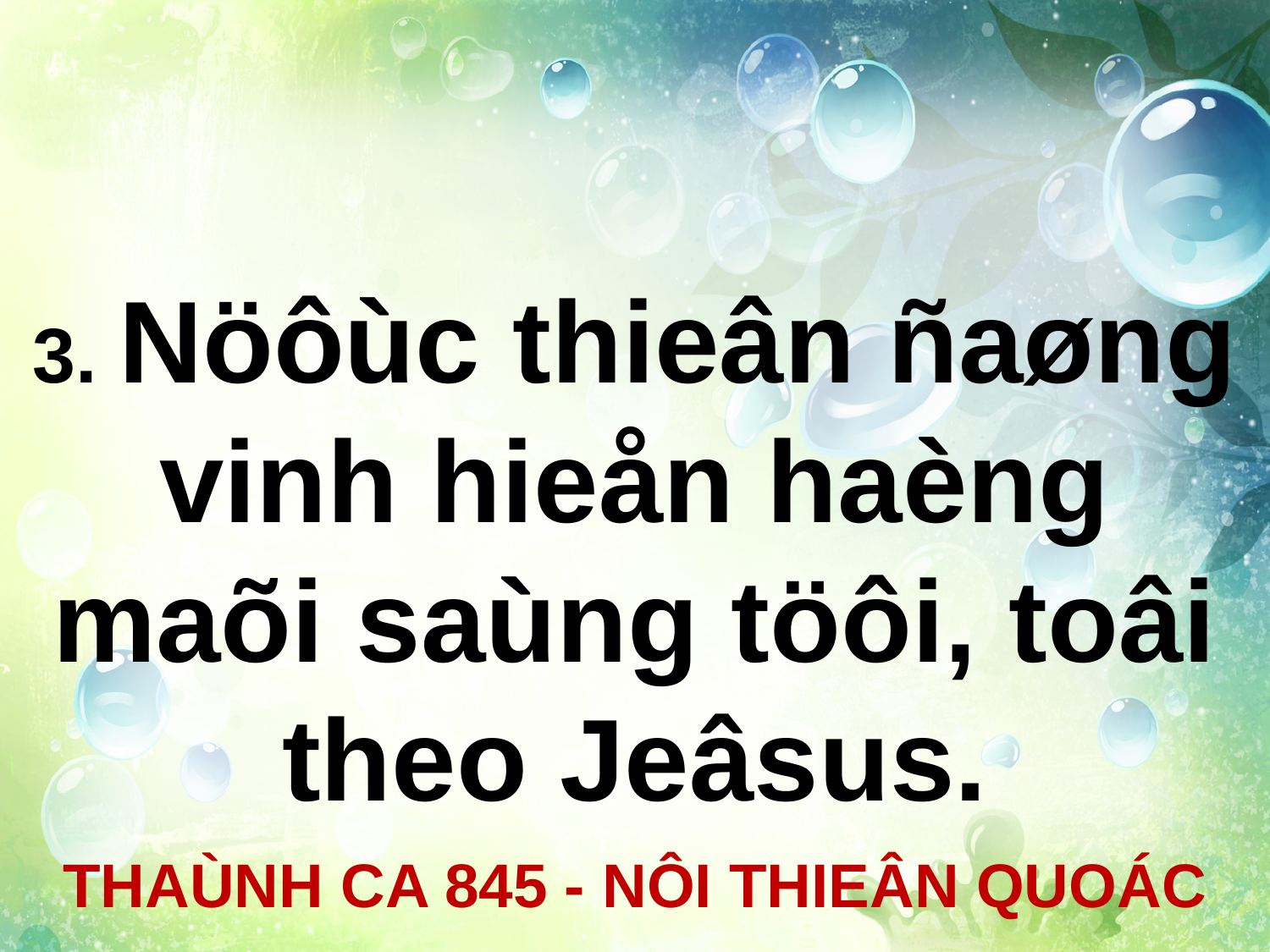

3. Nöôùc thieân ñaøng vinh hieån haèng maõi saùng töôi, toâi theo Jeâsus.
THAÙNH CA 845 - NÔI THIEÂN QUOÁC